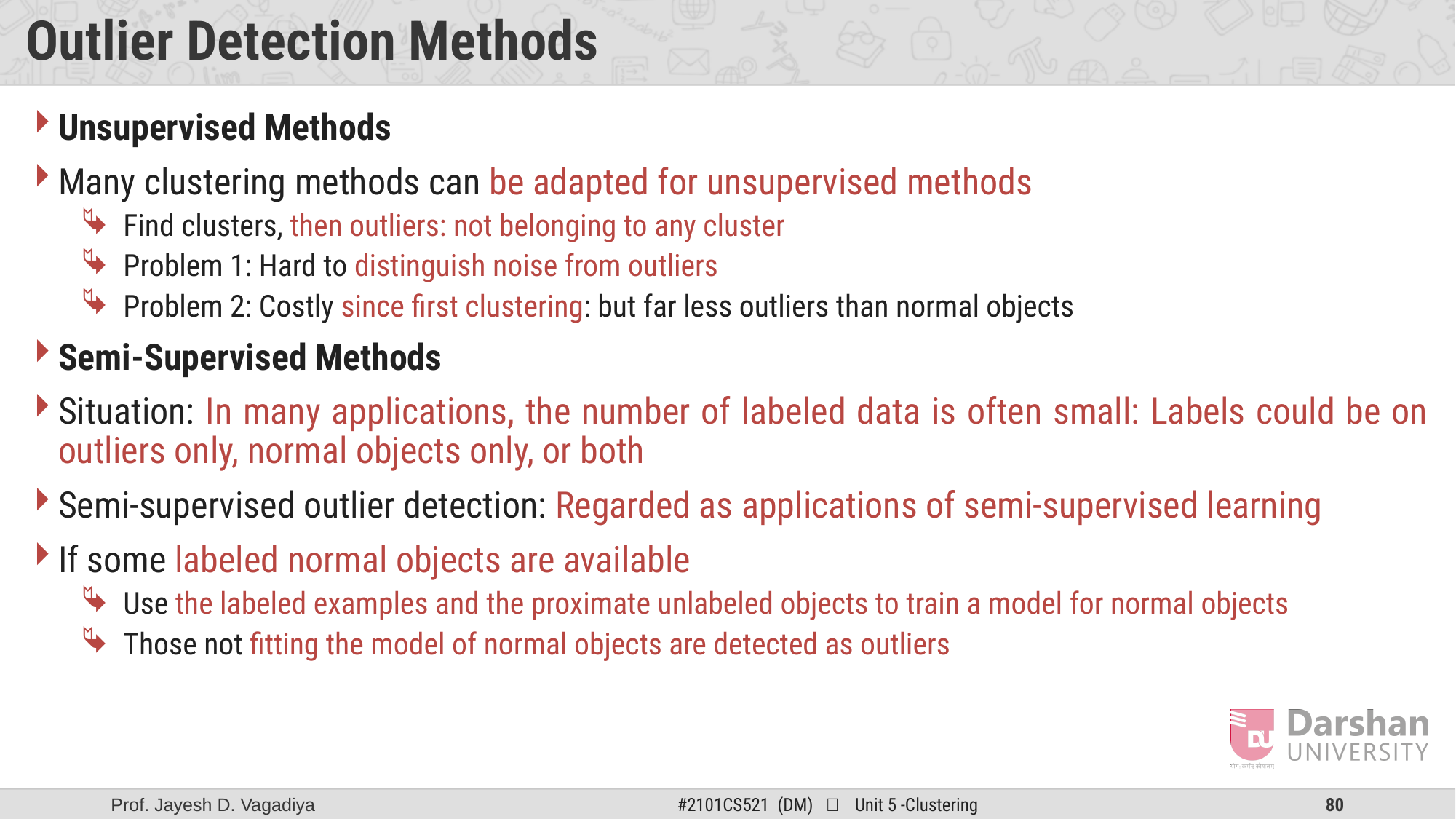

# Outlier Detection Methods
Unsupervised Methods
Many clustering methods can be adapted for unsupervised methods
Find clusters, then outliers: not belonging to any cluster
Problem 1: Hard to distinguish noise from outliers
Problem 2: Costly since first clustering: but far less outliers than normal objects
Semi-Supervised Methods
Situation: In many applications, the number of labeled data is often small: Labels could be on outliers only, normal objects only, or both
Semi-supervised outlier detection: Regarded as applications of semi-supervised learning
If some labeled normal objects are available
Use the labeled examples and the proximate unlabeled objects to train a model for normal objects
Those not fitting the model of normal objects are detected as outliers